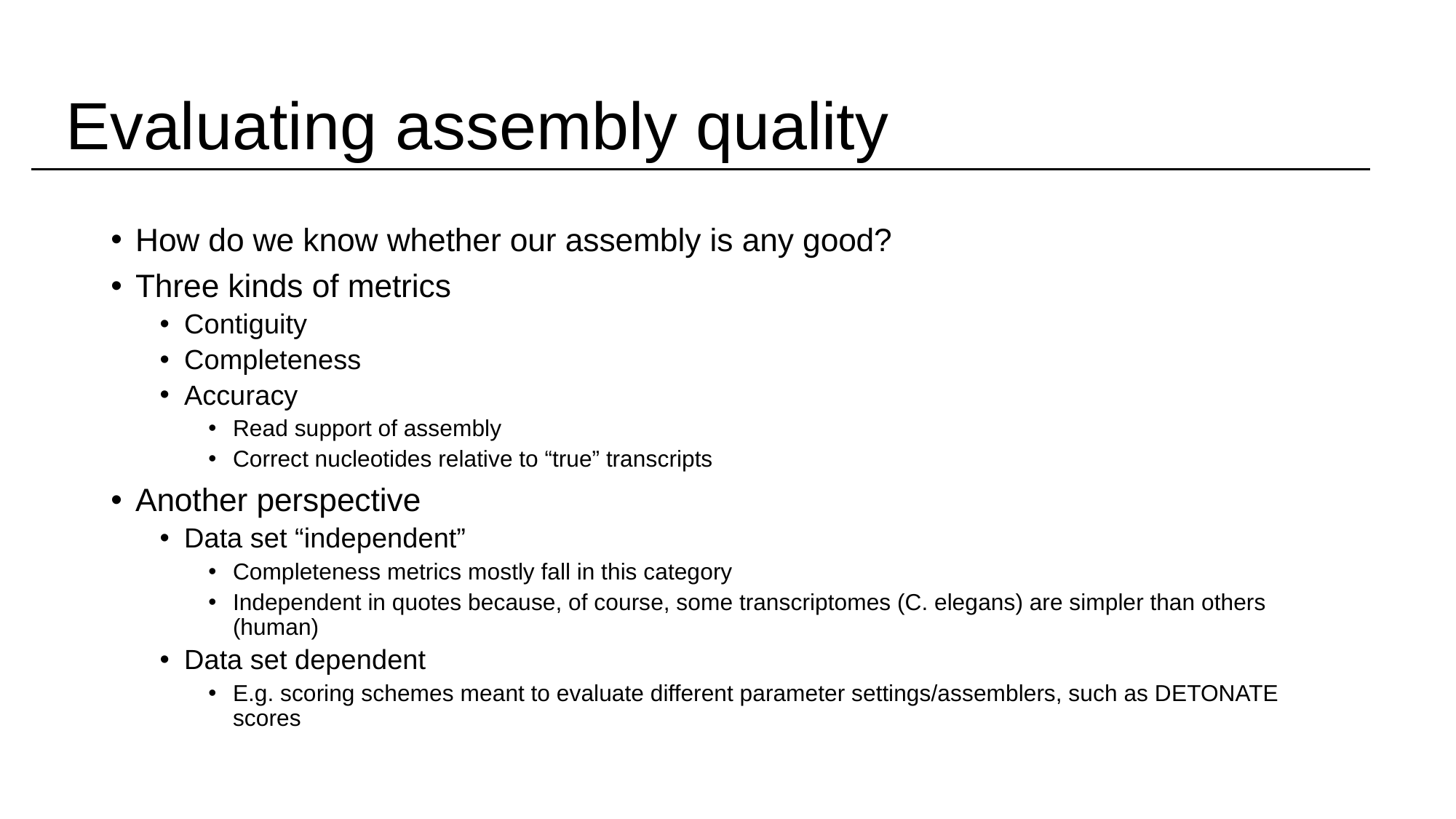

Evaluating assembly quality
How do we know whether our assembly is any good?
Three kinds of metrics
Contiguity
Completeness
Accuracy
Read support of assembly
Correct nucleotides relative to “true” transcripts
Another perspective
Data set “independent”
Completeness metrics mostly fall in this category
Independent in quotes because, of course, some transcriptomes (C. elegans) are simpler than others (human)
Data set dependent
E.g. scoring schemes meant to evaluate different parameter settings/assemblers, such as DETONATE scores